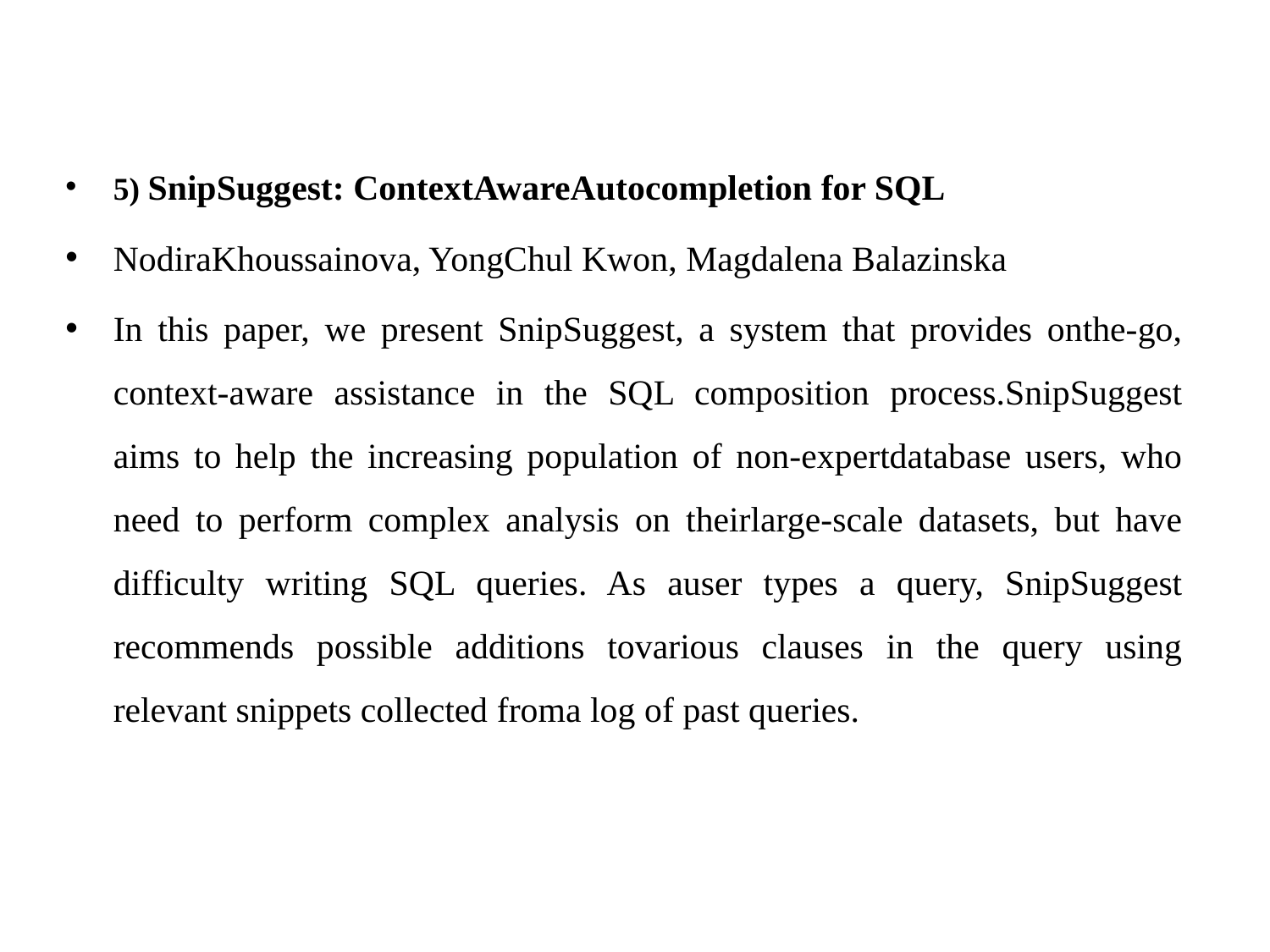

5) SnipSuggest: ContextAwareAutocompletion for SQL
NodiraKhoussainova, YongChul Kwon, Magdalena Balazinska
In this paper, we present SnipSuggest, a system that provides onthe-go, context-aware assistance in the SQL composition process.SnipSuggest aims to help the increasing population of non-expertdatabase users, who need to perform complex analysis on theirlarge-scale datasets, but have difficulty writing SQL queries. As auser types a query, SnipSuggest recommends possible additions tovarious clauses in the query using relevant snippets collected froma log of past queries.